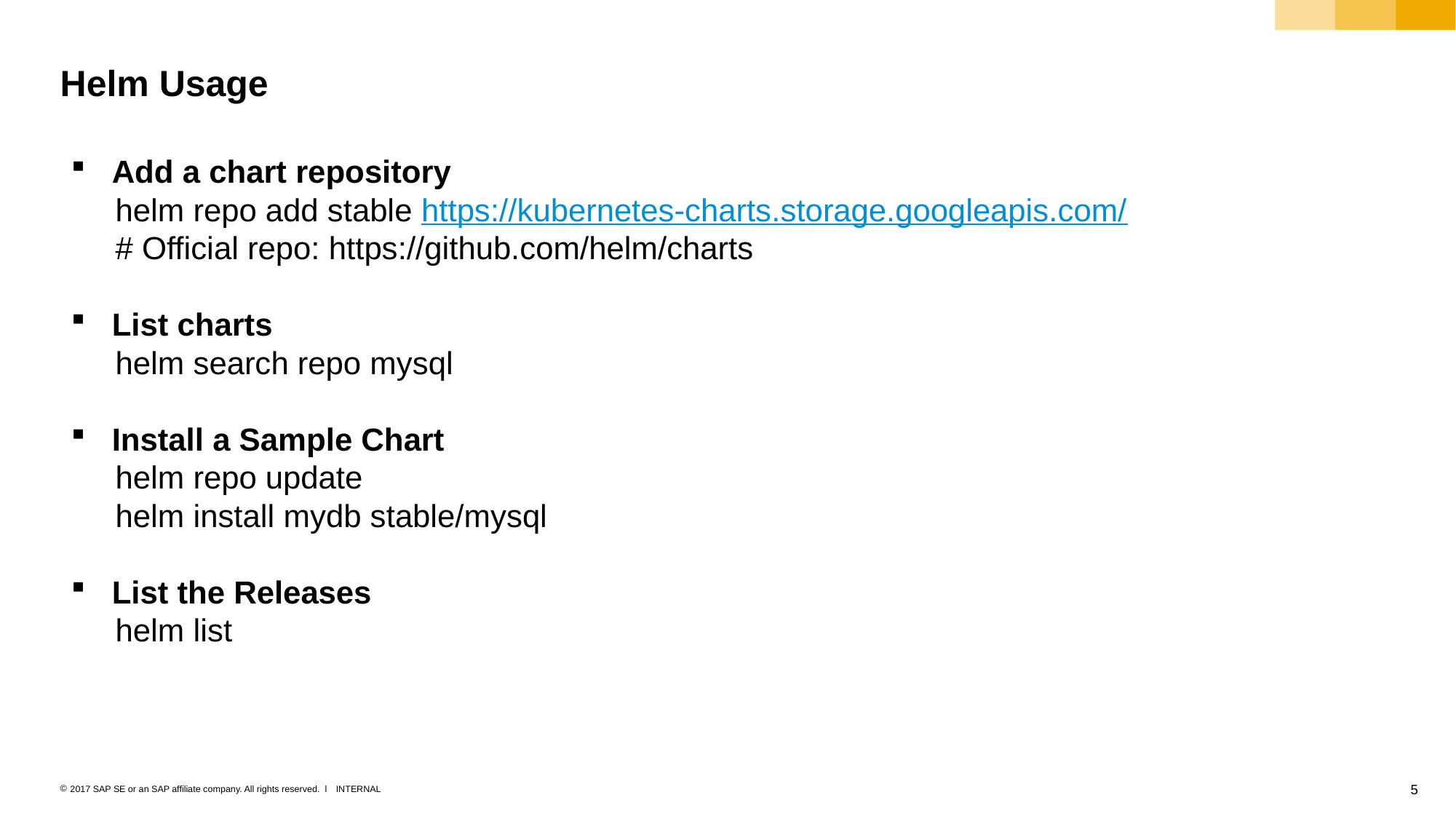

# Helm Usage
Add a chart repository
     helm repo add stable https://kubernetes-charts.storage.googleapis.com/
     # Official repo: https://github.com/helm/charts

List charts
     helm search repo mysql

Install a Sample Chart
     helm repo update
     helm install mydb stable/mysql

List the Releases
     helm list